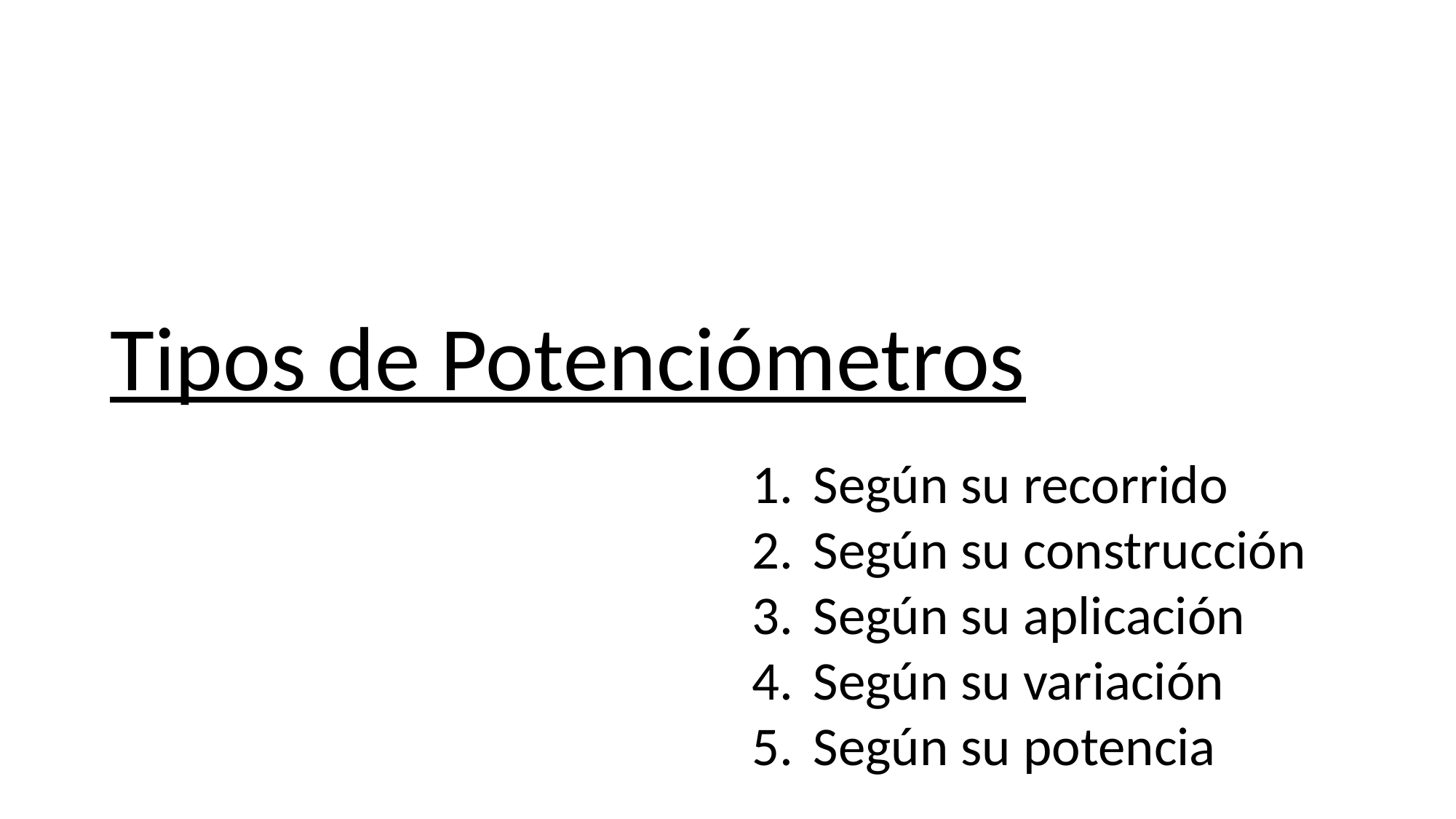

# Tipos de Potenciómetros
Según su recorrido
Según su construcción
Según su aplicación
Según su variación
Según su potencia